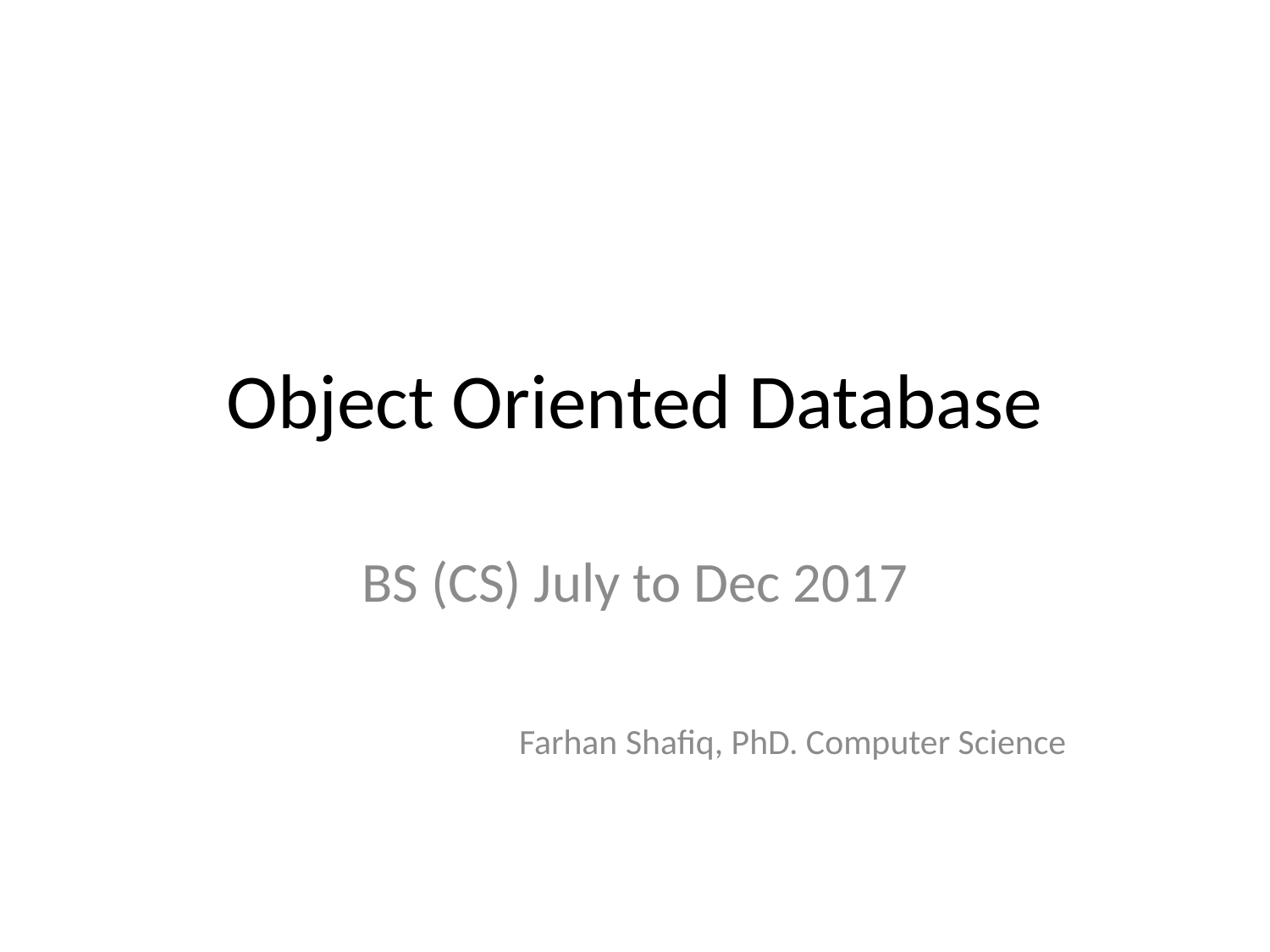

# Object Oriented Database
BS (CS) July to Dec 2017

Farhan Shafiq, PhD. Computer Science